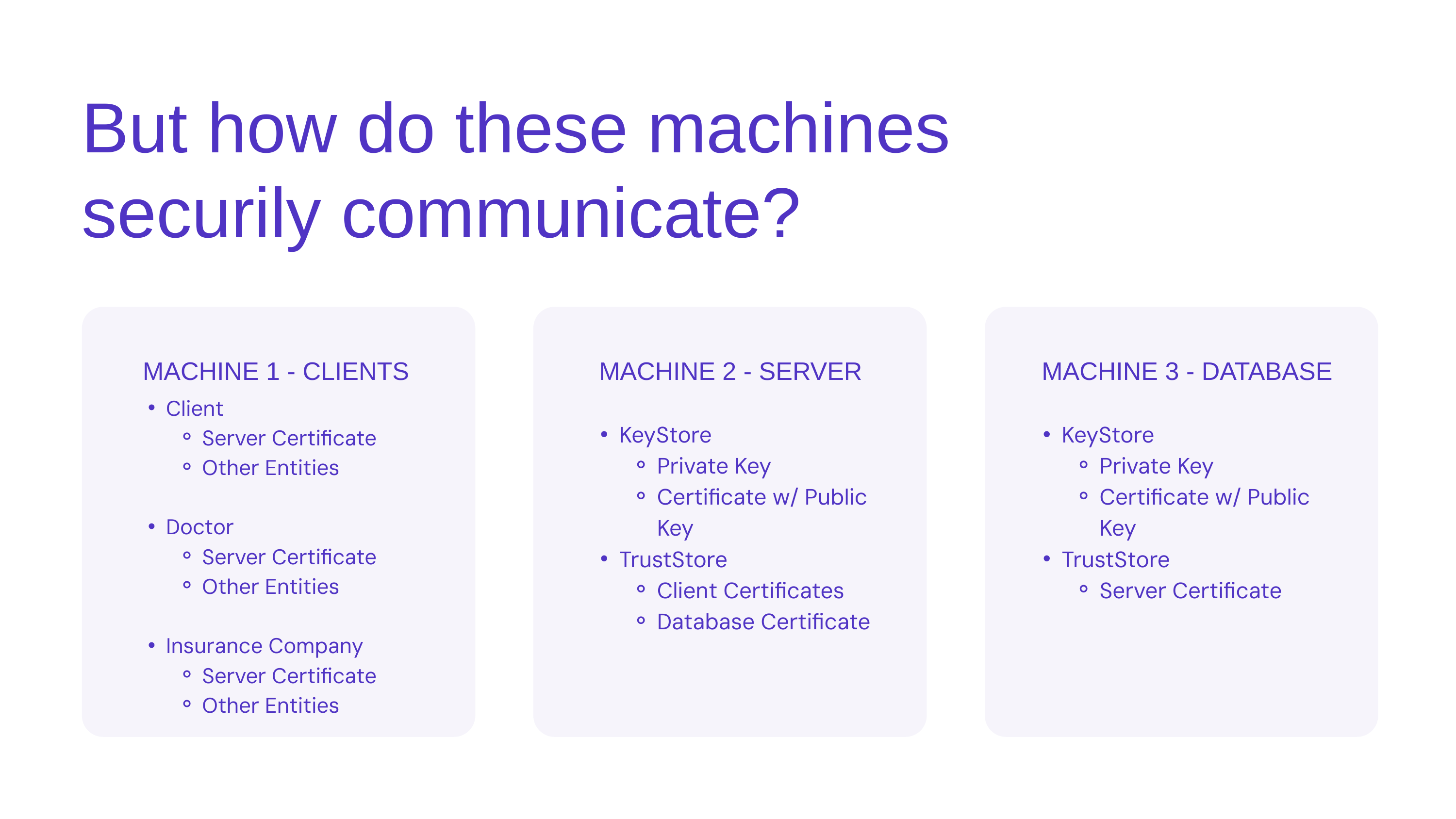

But how do these machines securily communicate?

MACHINE 1 - CLIENTS
MACHINE 2 - SERVER
MACHINE 3 - DATABASE
Client
Server Certificate
Other Entities

Doctor
Server Certificate
Other Entities

Insurance Company
Server Certificate
Other Entities
KeyStore
Private Key
Certificate w/ Public Key
TrustStore
Client Certificates
Database Certificate
KeyStore
Private Key
Certificate w/ Public Key
TrustStore
Server Certificate